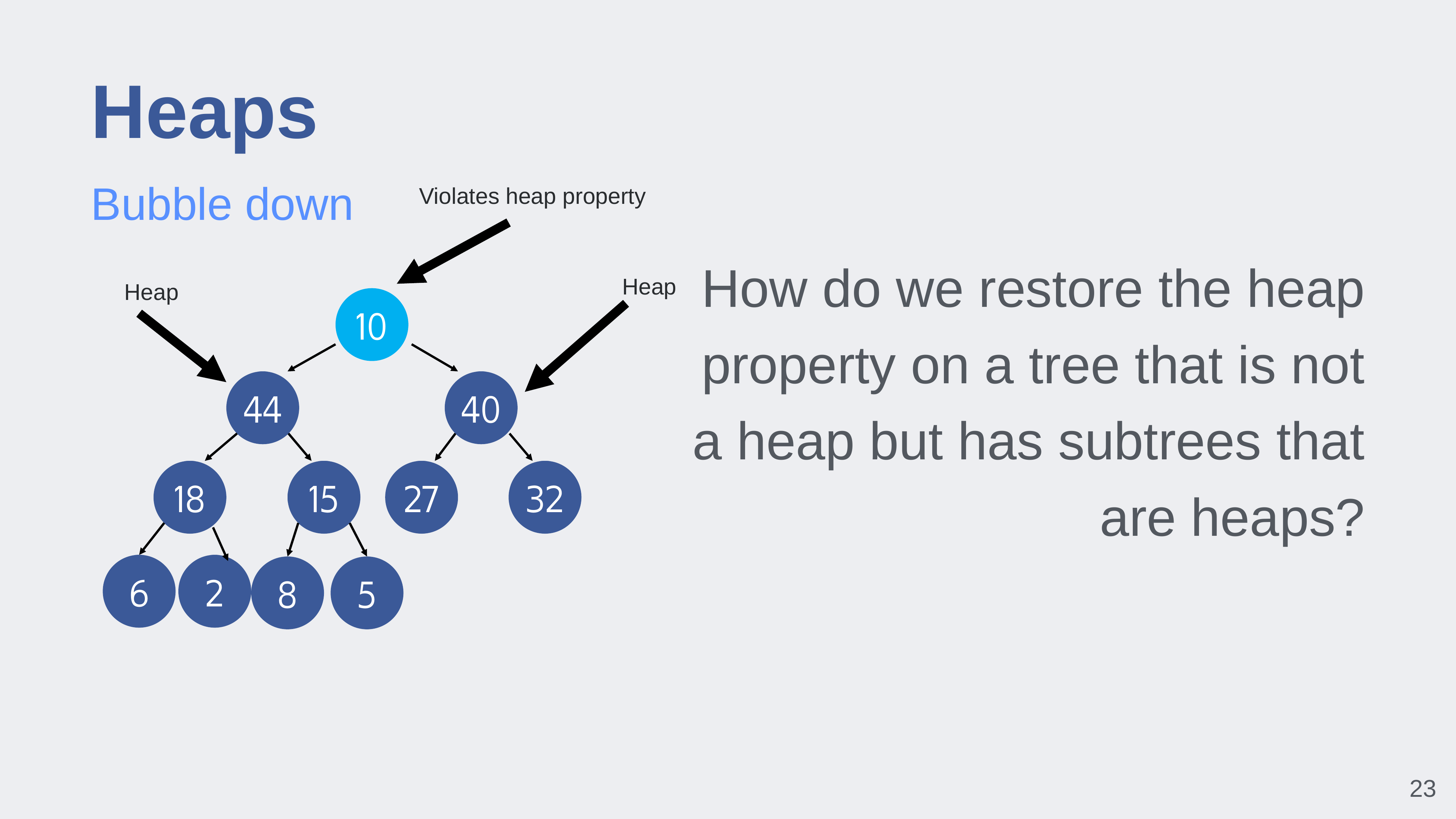

# Heaps
Bubble down
Violates heap property
How do we restore the heap property on a tree that is not a heap but has subtrees that are heaps?
Heap
Heap
10
44
40
18
15
27
32
6
2
8
5
23